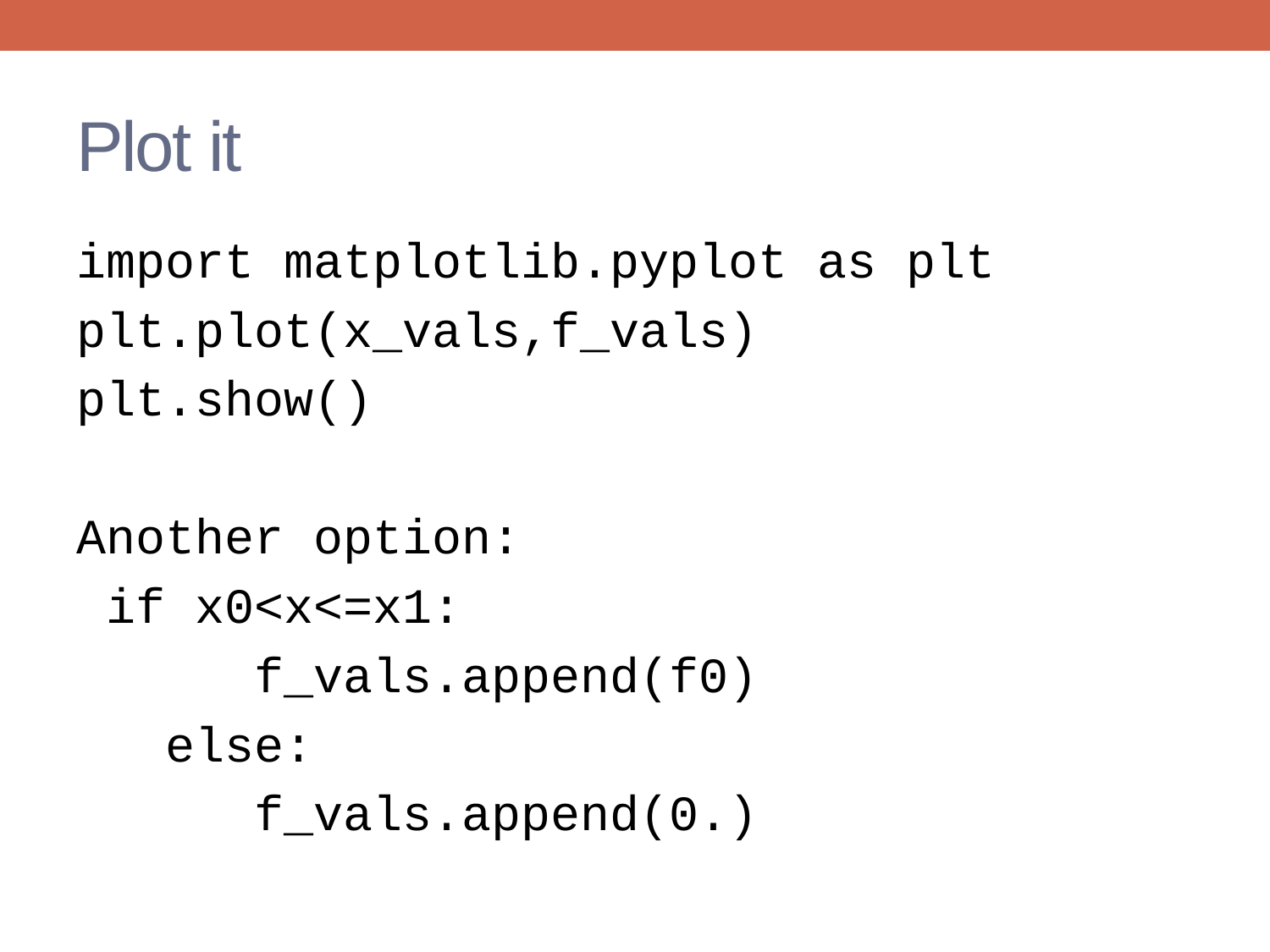

# Plot it
import matplotlib.pyplot as plt
plt.plot(x_vals,f_vals)
plt.show()

Another option:
 if x0<x<=x1:
      f_vals.append(f0)
   else:
      f_vals.append(0.)